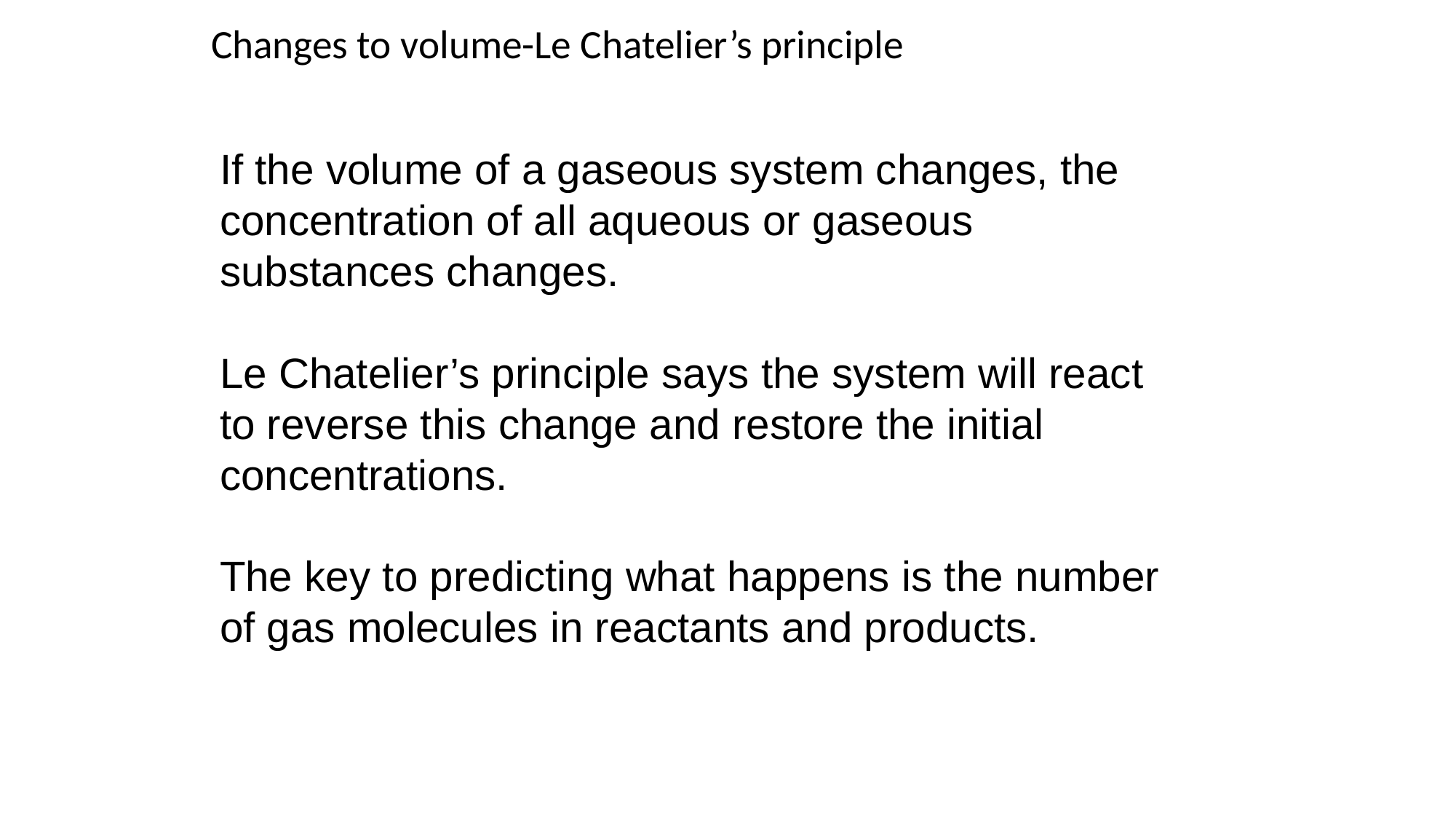

# Changes to volume-Le Chatelier’s principle
If the volume of a gaseous system changes, the concentration of all aqueous or gaseous substances changes.

Le Chatelier’s principle says the system will react to reverse this change and restore the initial concentrations.

The key to predicting what happens is the number of gas molecules in reactants and products.